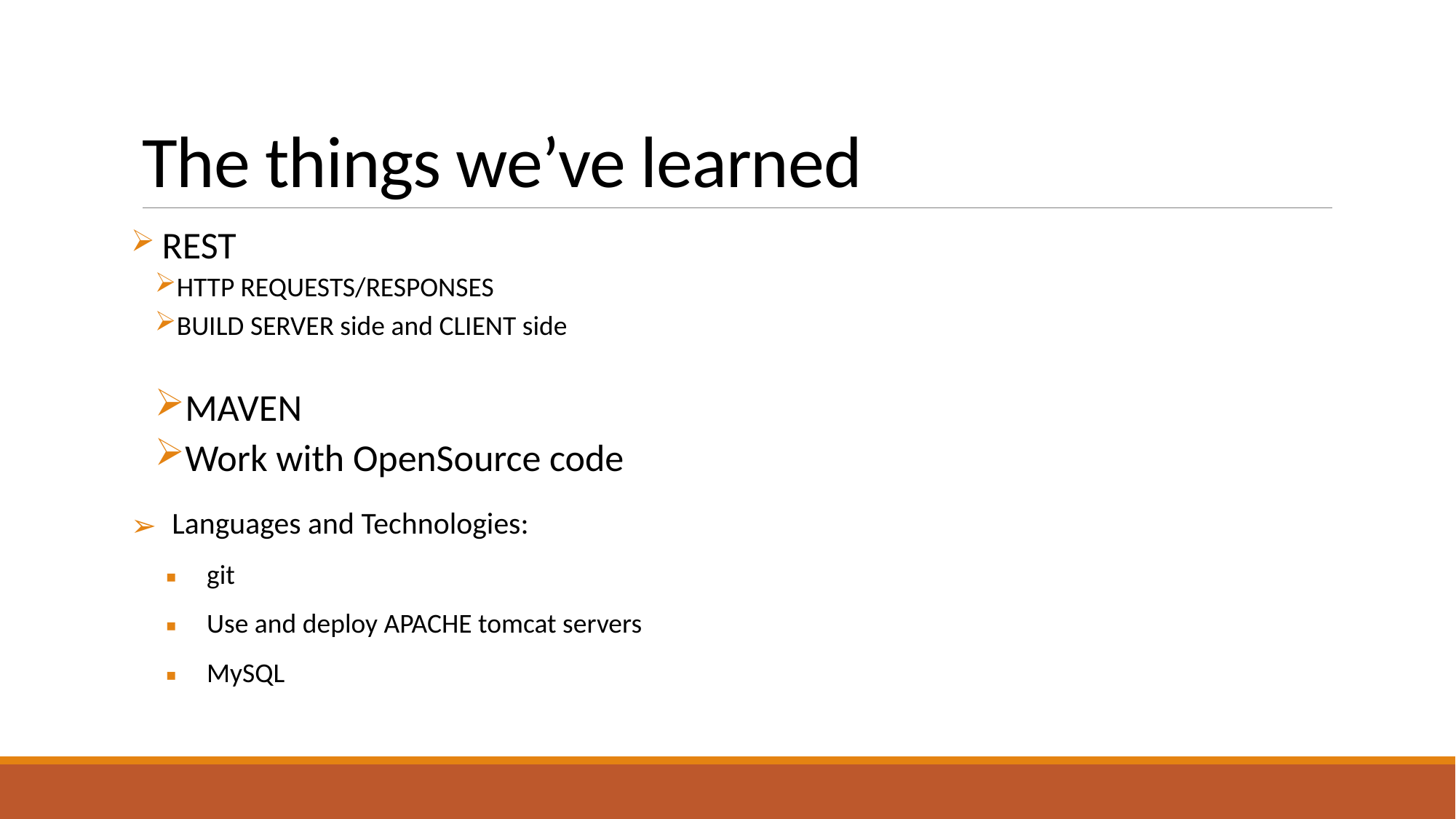

# The things we’ve learned
 REST
HTTP REQUESTS/RESPONSES
BUILD SERVER side and CLIENT side

MAVEN
Work with OpenSource code
Languages and Technologies:
git
Use and deploy APACHE tomcat servers
MySQL